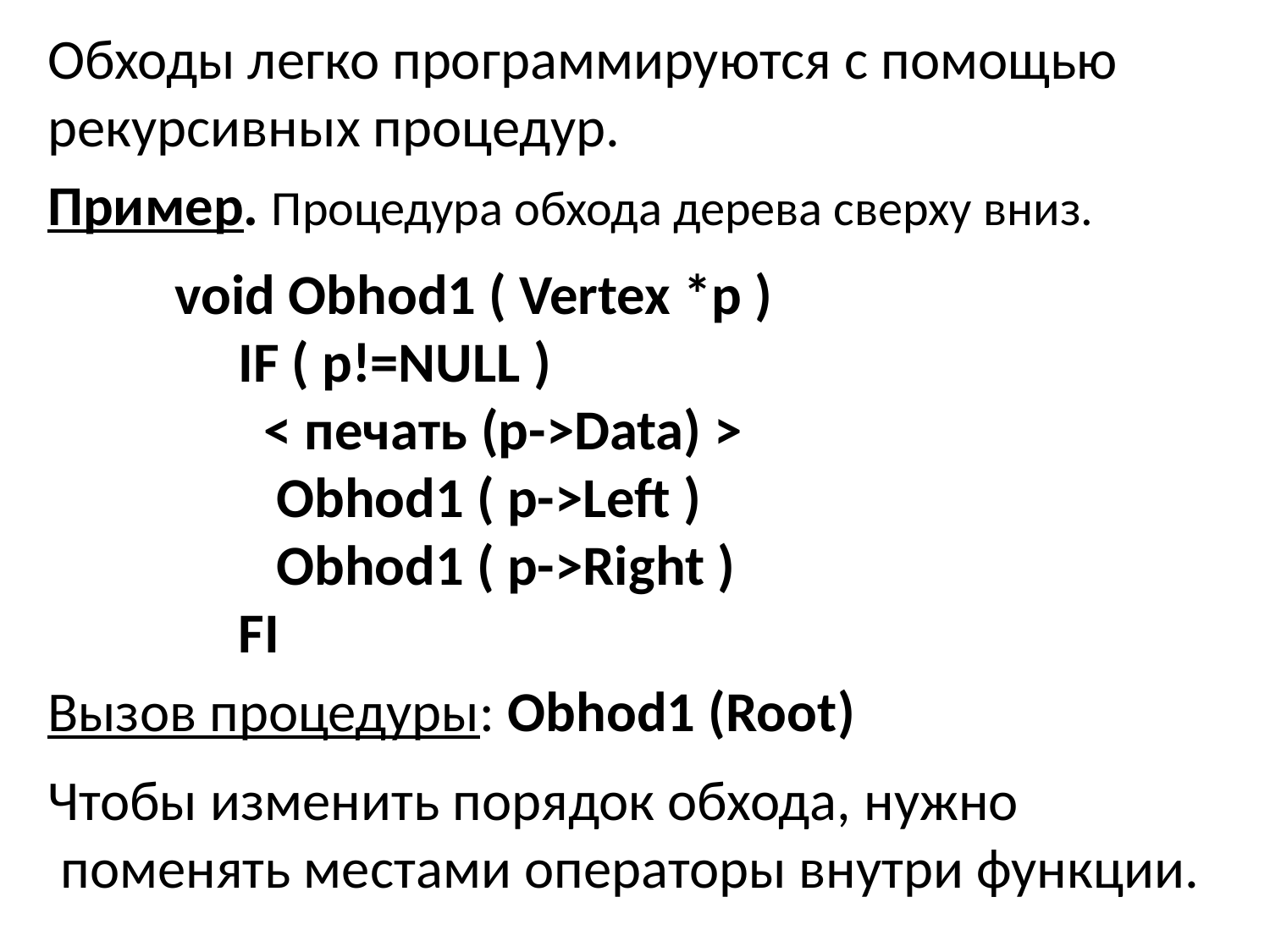

Обходы легко программируются с помощью рекурсивных процедур.
Пример. Процедура обхода дерева сверху вниз.
	void Obhod1 ( Vertex *p )
	     IF ( p!=NULL )
	       < печать (p->Data) >
	        Obhod1 ( p->Left )
	        Obhod1 ( p->Right )
	     FI
Вызов процедуры: Obhod1 (Root)
Чтобы изменить порядок обхода, нужно
 поменять местами операторы внутри функции.